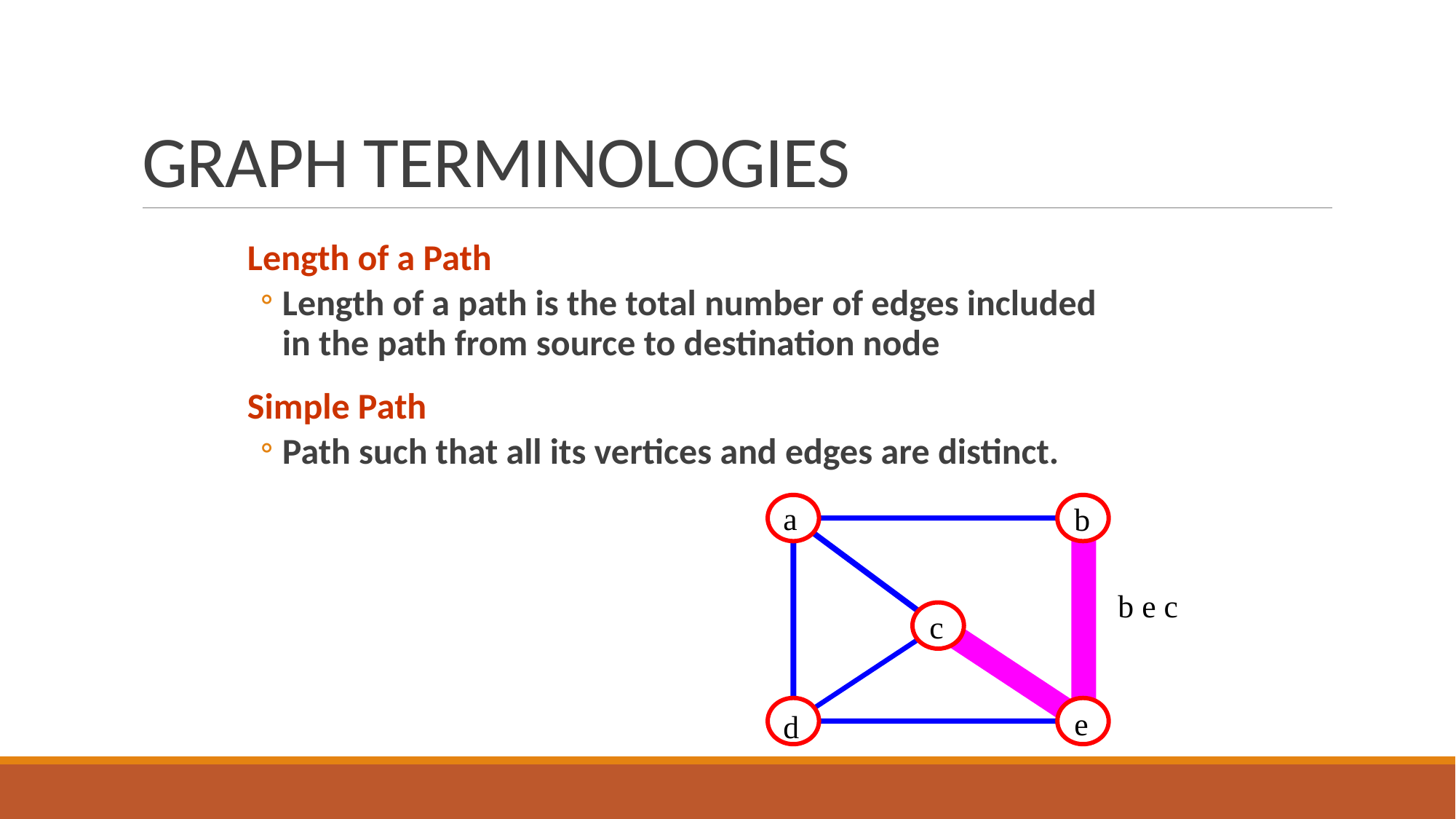

# GRAPH TERMINOLOGIES
Length of a Path
Length of a path is the total number of edges included in the path from source to destination node
Simple Path
Path such that all its vertices and edges are distinct.

a
b

b e c

c

13

e
d